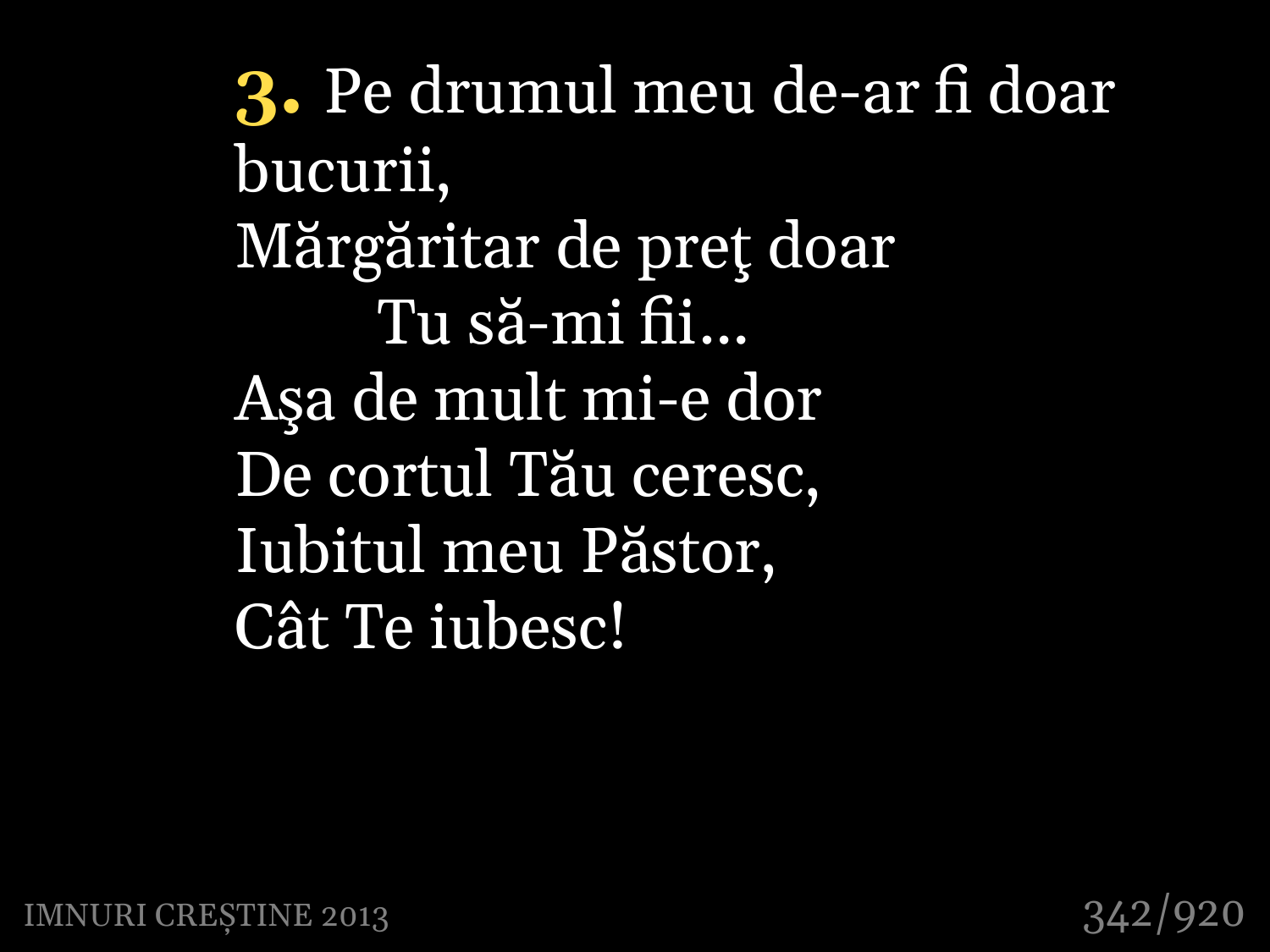

3. Pe drumul meu de-ar fi doar 	bucurii,
Mărgăritar de preţ doar
	 Tu să-mi fii…
Aşa de mult mi-e dor
De cortul Tău ceresc,
Iubitul meu Păstor,
Cât Te iubesc!
342/920
IMNURI CREȘTINE 2013